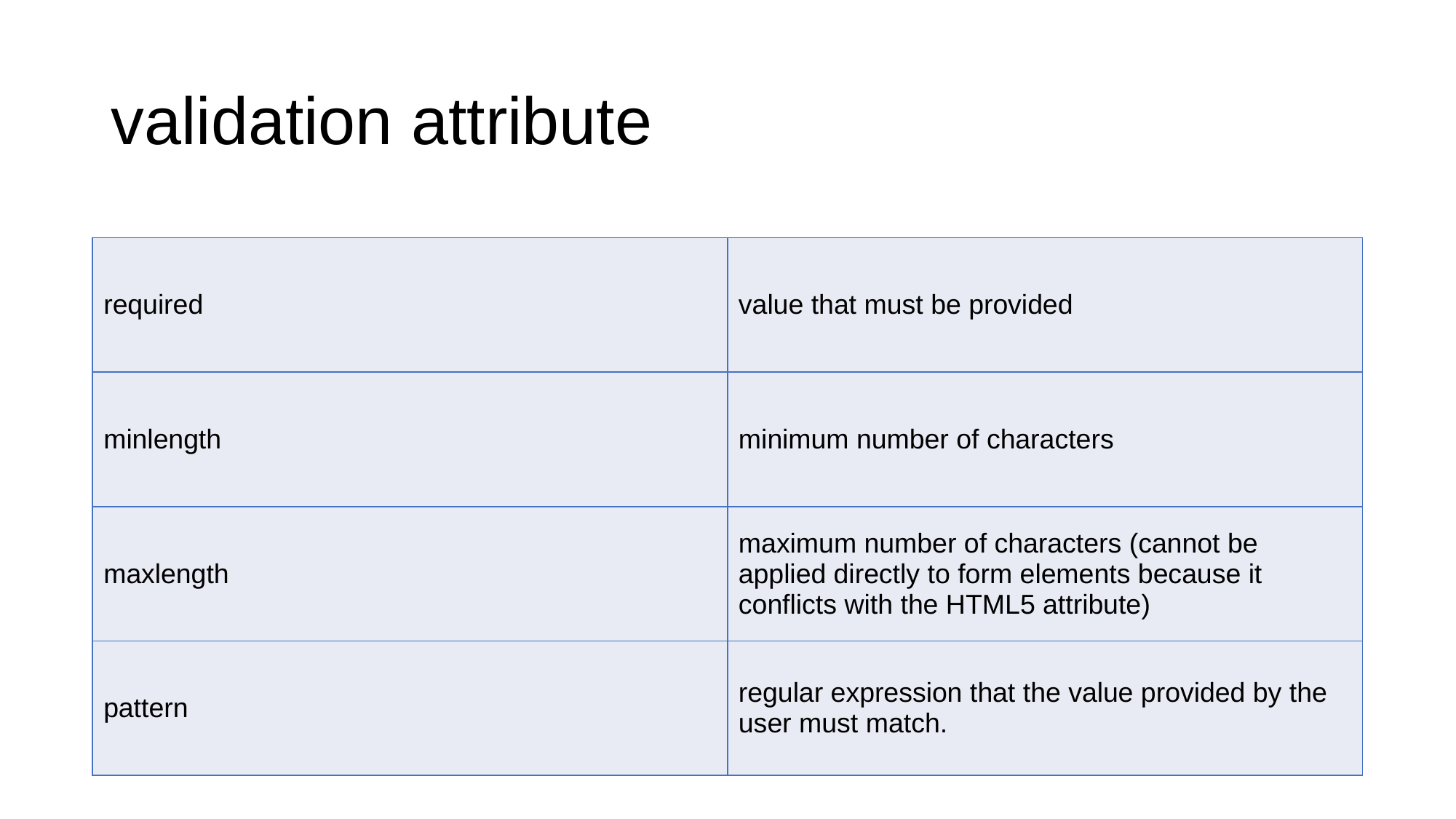

# validation attribute
| required | value that must be provided |
| --- | --- |
| minlength | minimum number of characters |
| maxlength | maximum number of characters (cannot be applied directly to form elements because it conflicts with the HTML5 attribute) |
| pattern | regular expression that the value provided by the user must match. |